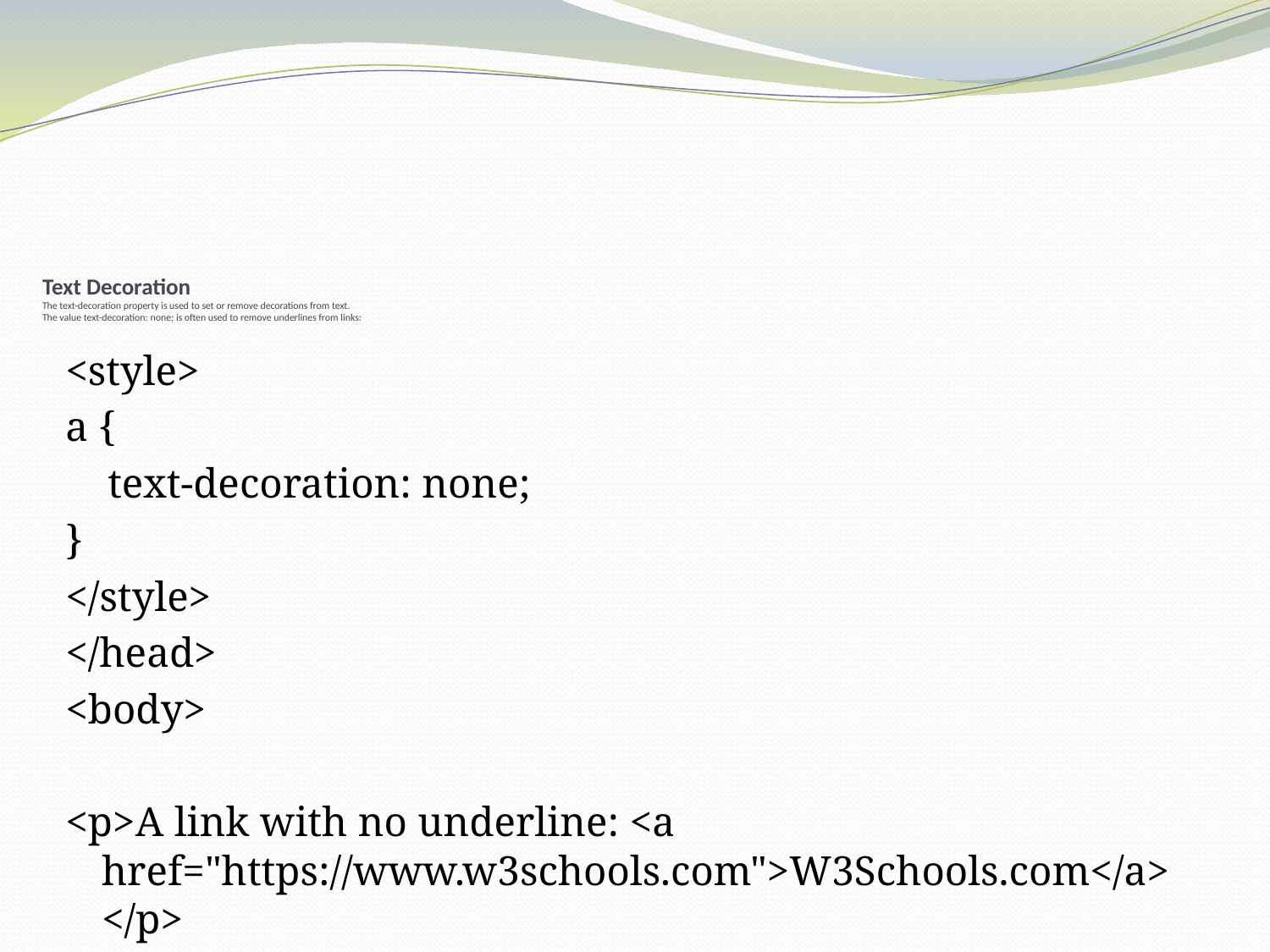

# Text Decoration The text-decoration property is used to set or remove decorations from text. The value text-decoration: none; is often used to remove underlines from links:
<style>
a {
    text-decoration: none;
}
</style>
</head>
<body>

<p>A link with no underline: <a href="https://www.w3schools.com">W3Schools.com</a></p>